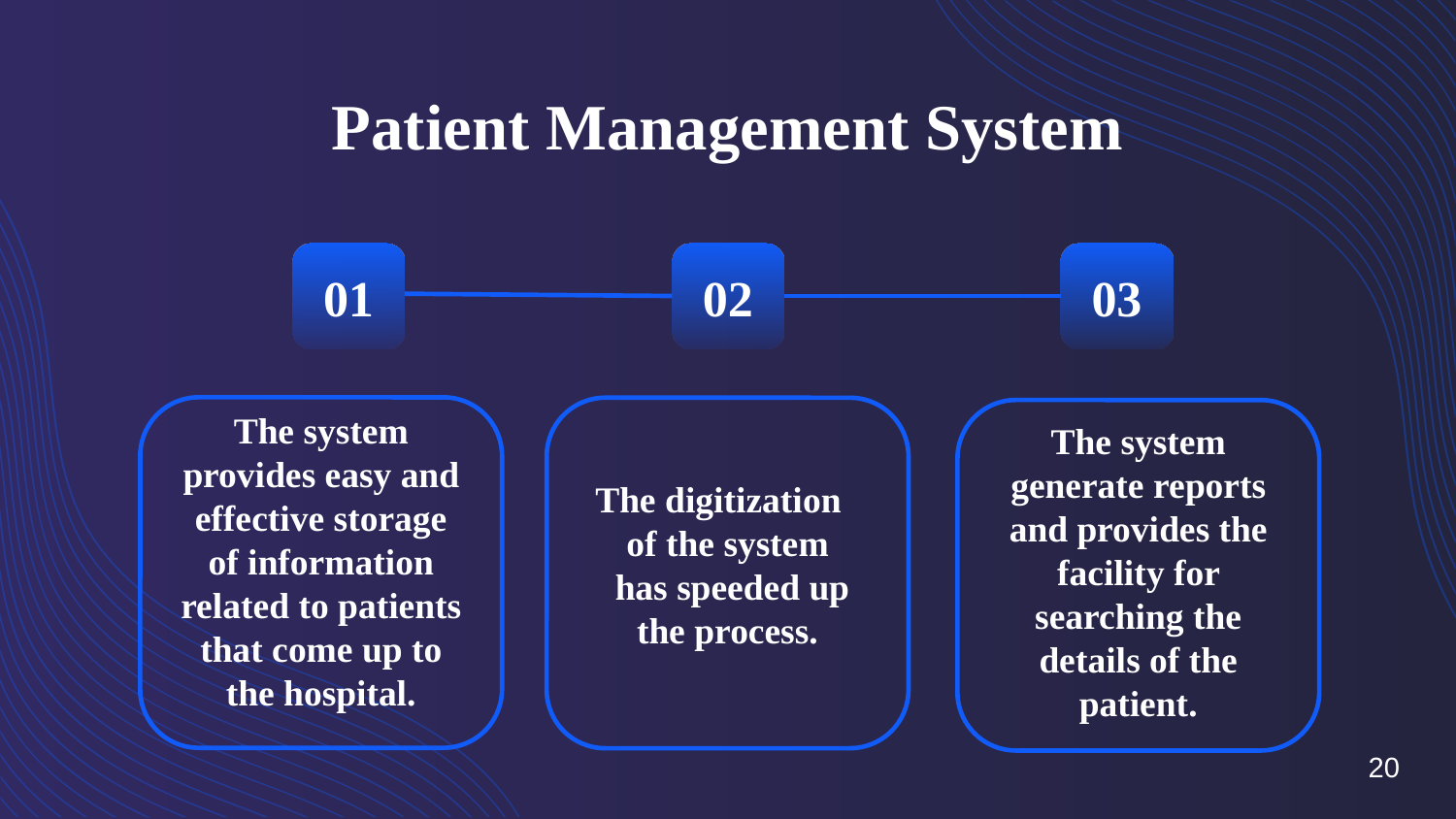

# Patient Management System

01
02
03

The system provides easy and effective storage of information related to patients that come up to the hospital.

The system
generate reports and provides the facility for searching the details of the patient.

The digitization
of the system
 has speeded up the process.
20